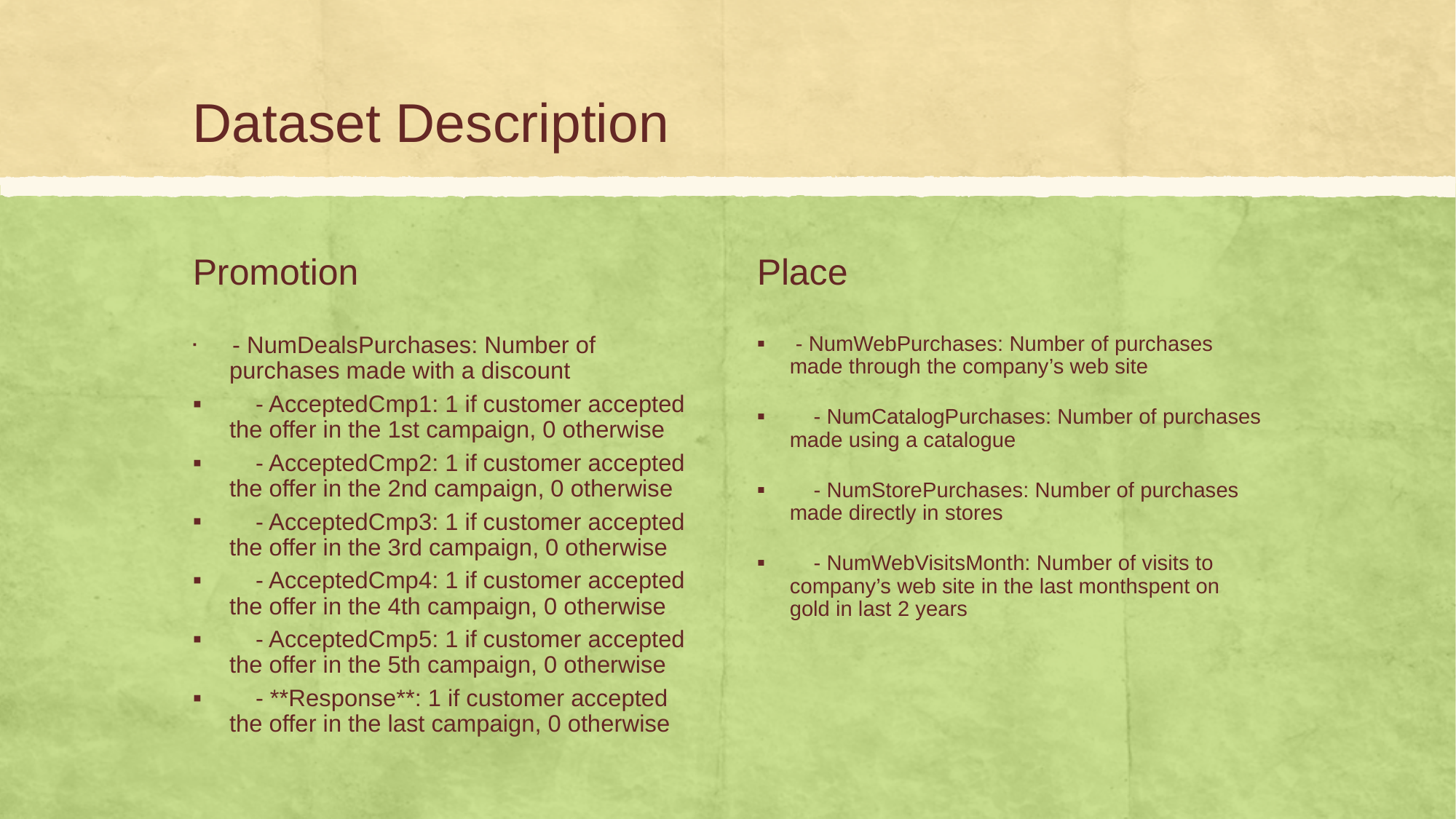

# Dataset Description
Promotion
Place
 - NumDealsPurchases: Number of purchases made with a discount
    - AcceptedCmp1: 1 if customer accepted the offer in the 1st campaign, 0 otherwise
    - AcceptedCmp2: 1 if customer accepted the offer in the 2nd campaign, 0 otherwise
    - AcceptedCmp3: 1 if customer accepted the offer in the 3rd campaign, 0 otherwise
    - AcceptedCmp4: 1 if customer accepted the offer in the 4th campaign, 0 otherwise
    - AcceptedCmp5: 1 if customer accepted the offer in the 5th campaign, 0 otherwise
    - **Response**: 1 if customer accepted the offer in the last campaign, 0 otherwise
 - NumWebPurchases: Number of purchases made through the company’s web site
    - NumCatalogPurchases: Number of purchases made using a catalogue
    - NumStorePurchases: Number of purchases made directly in stores
    - NumWebVisitsMonth: Number of visits to company’s web site in the last monthspent on gold in last 2 years